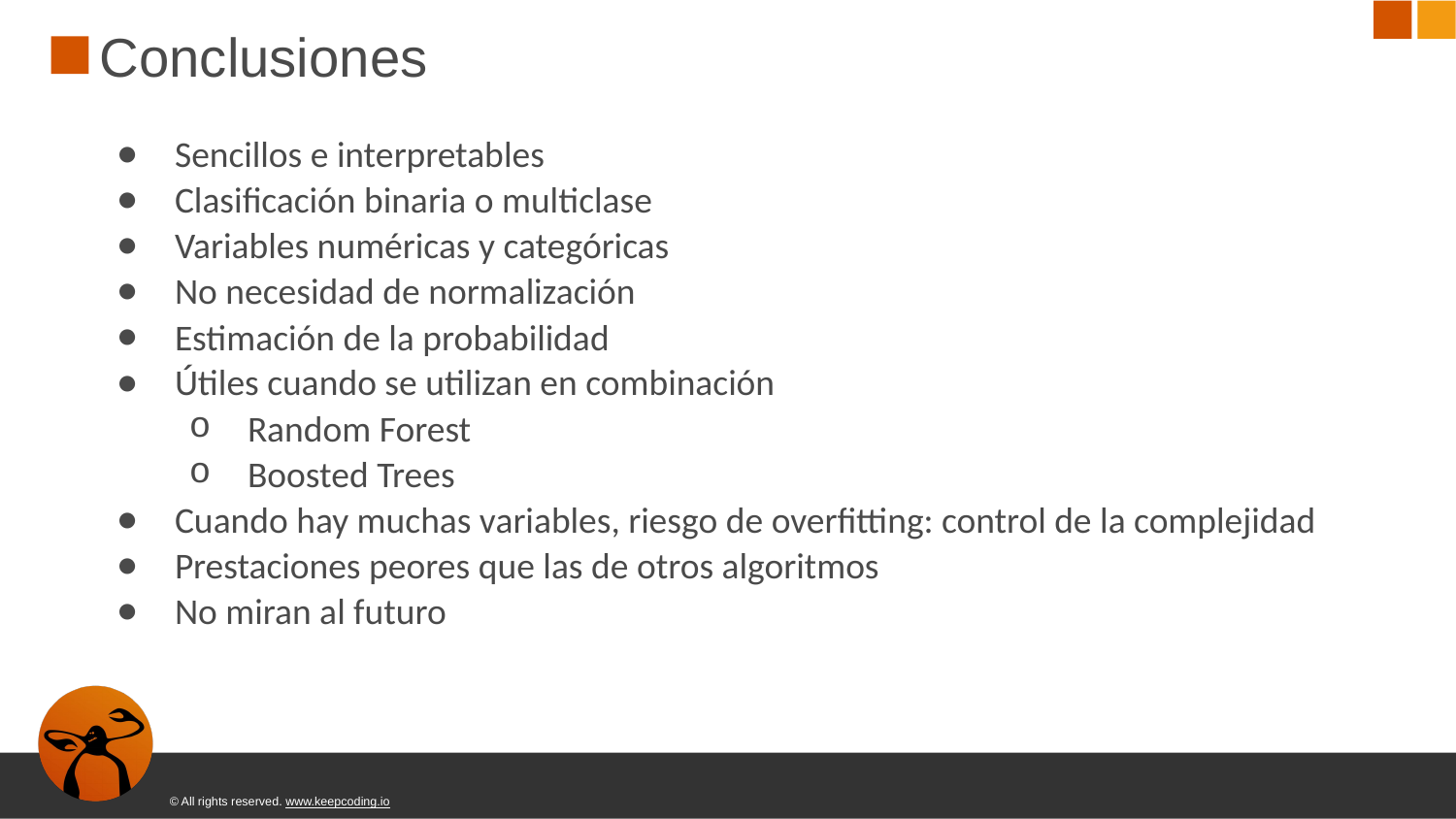

# Conclusiones
Sencillos e interpretables
Clasificación binaria o multiclase
Variables numéricas y categóricas
No necesidad de normalización
Estimación de la probabilidad
Útiles cuando se utilizan en combinación
Random Forest
Boosted Trees
Cuando hay muchas variables, riesgo de overfitting: control de la complejidad
Prestaciones peores que las de otros algoritmos
No miran al futuro
© All rights reserved. www.keepcoding.io